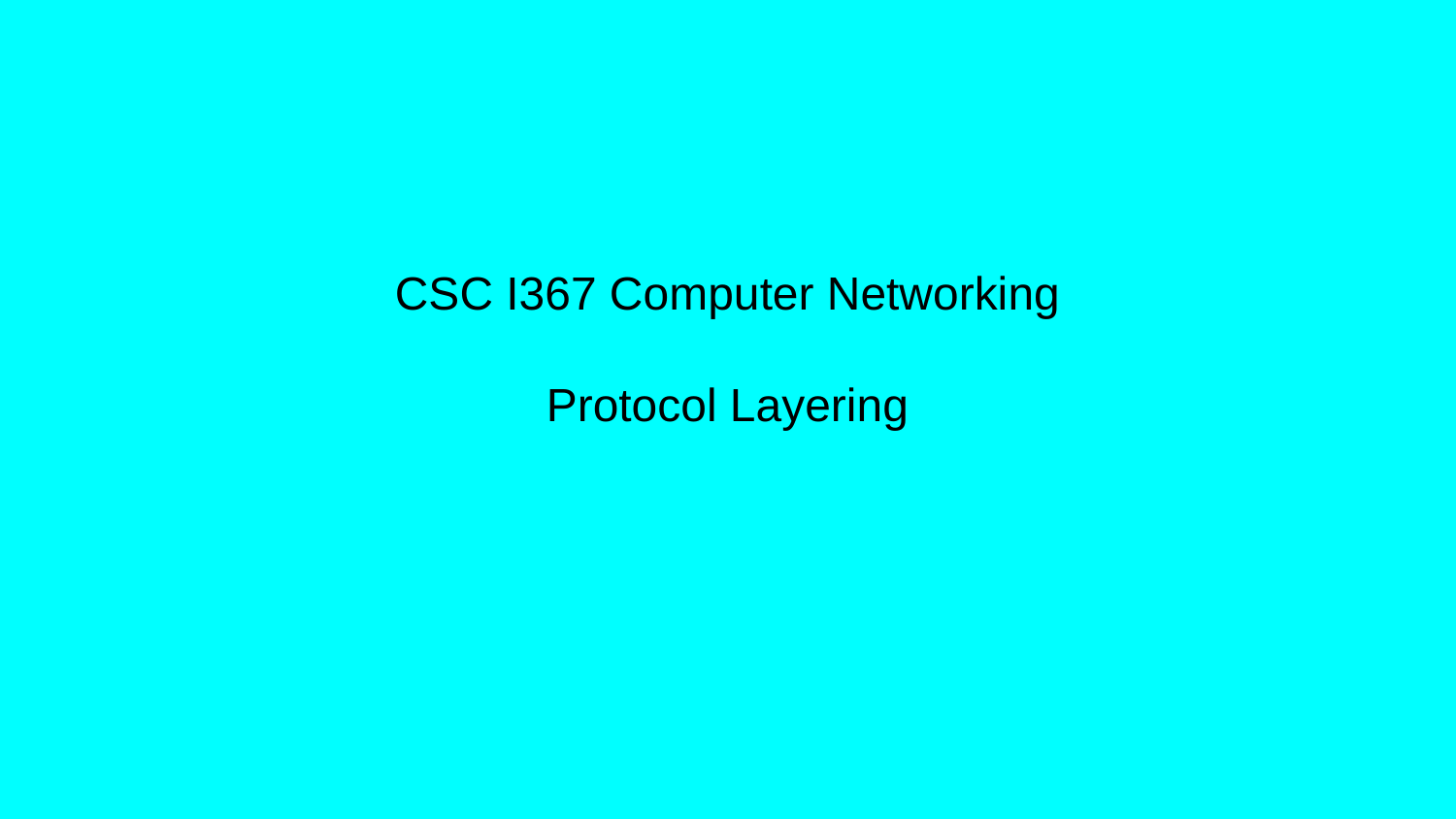

# CSC I367 Computer Networking Protocol Layering